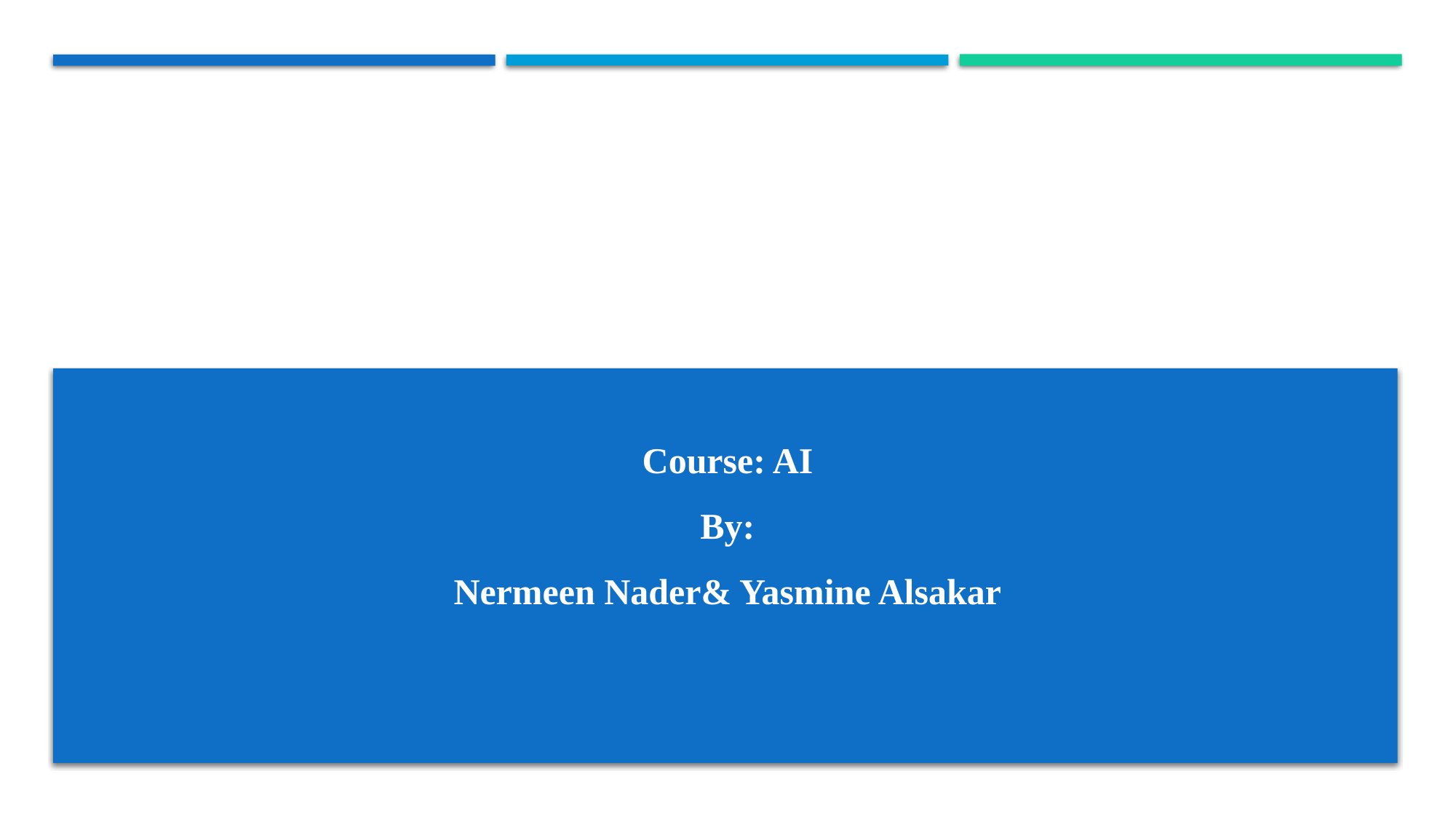

#
Course: AI
By:
Nermeen Nader& Yasmine Alsakar